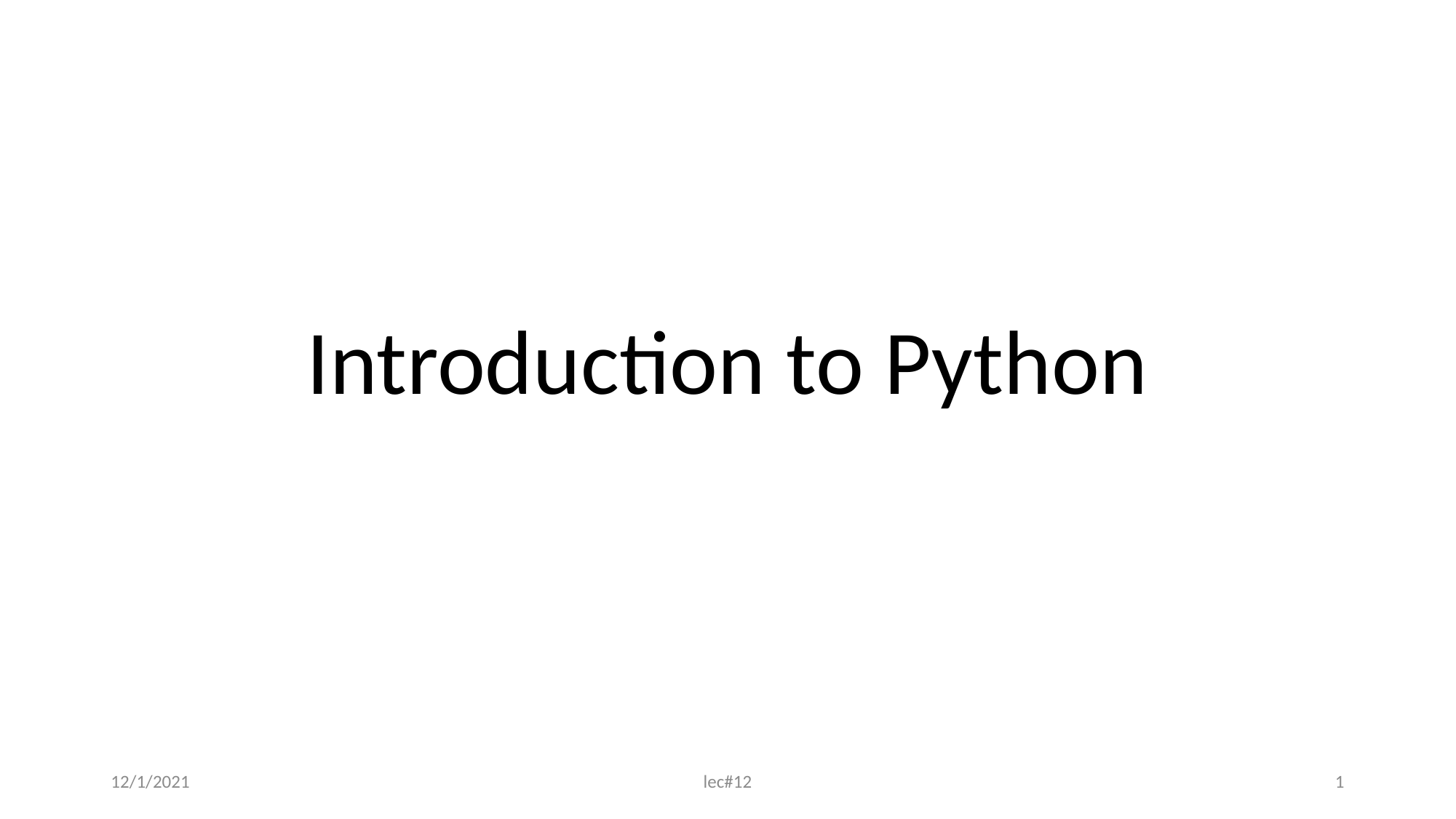

# Introduction to Python

12/1/2021
lec#12
1